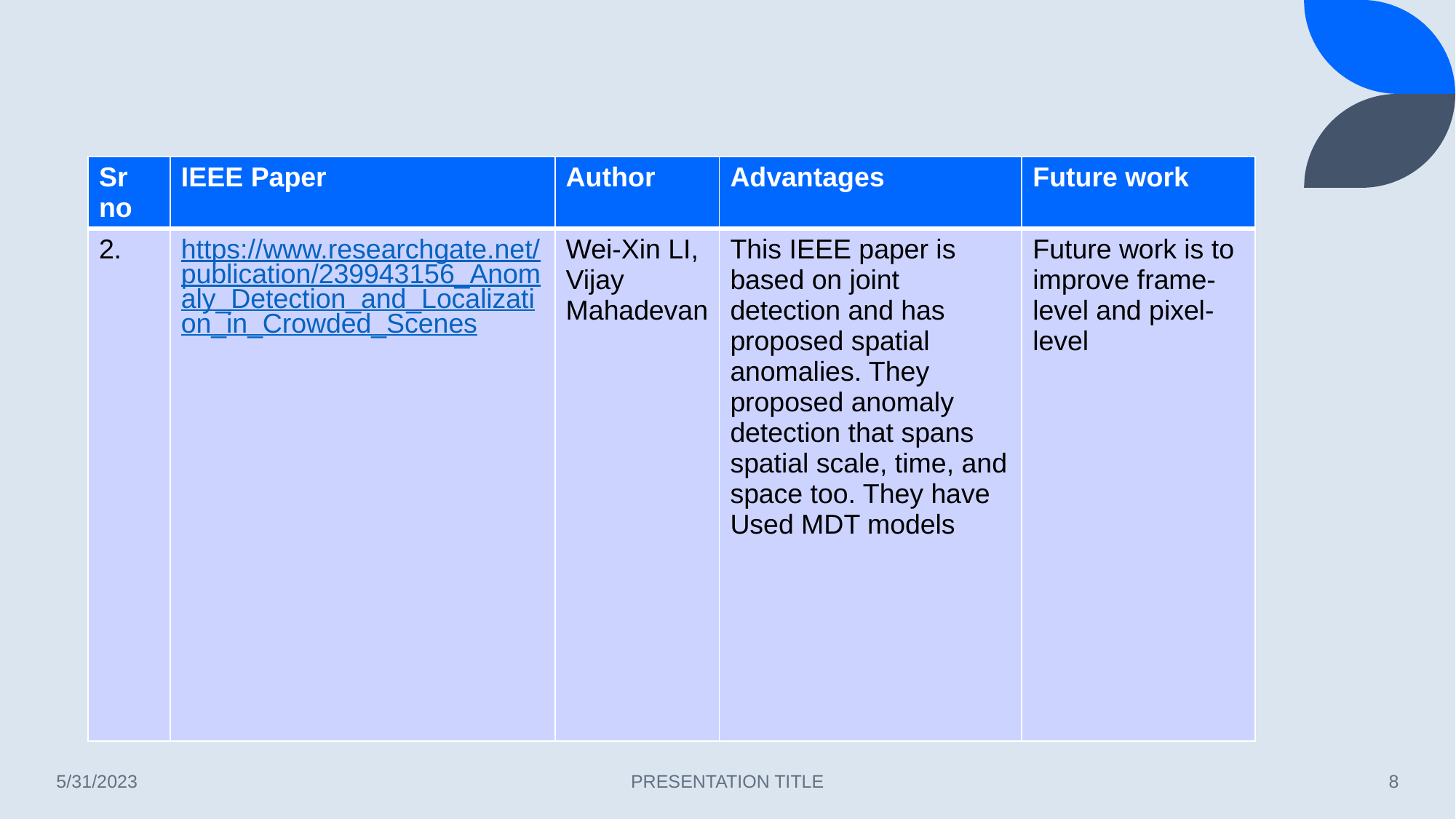

| Sr no | IEEE Paper | Author | Advantages | Future work |
| --- | --- | --- | --- | --- |
| 2. | https://www.researchgate.net/publication/239943156\_Anomaly\_Detection\_and\_Localization\_in\_Crowded\_Scenes | Wei-Xin LI, Vijay Mahadevan | This IEEE paper is based on joint detection and has proposed spatial anomalies. They proposed anomaly detection that spans spatial scale, time, and space too. They have Used MDT models | Future work is to improve frame-level and pixel-level |
5/31/2023
PRESENTATION TITLE
8